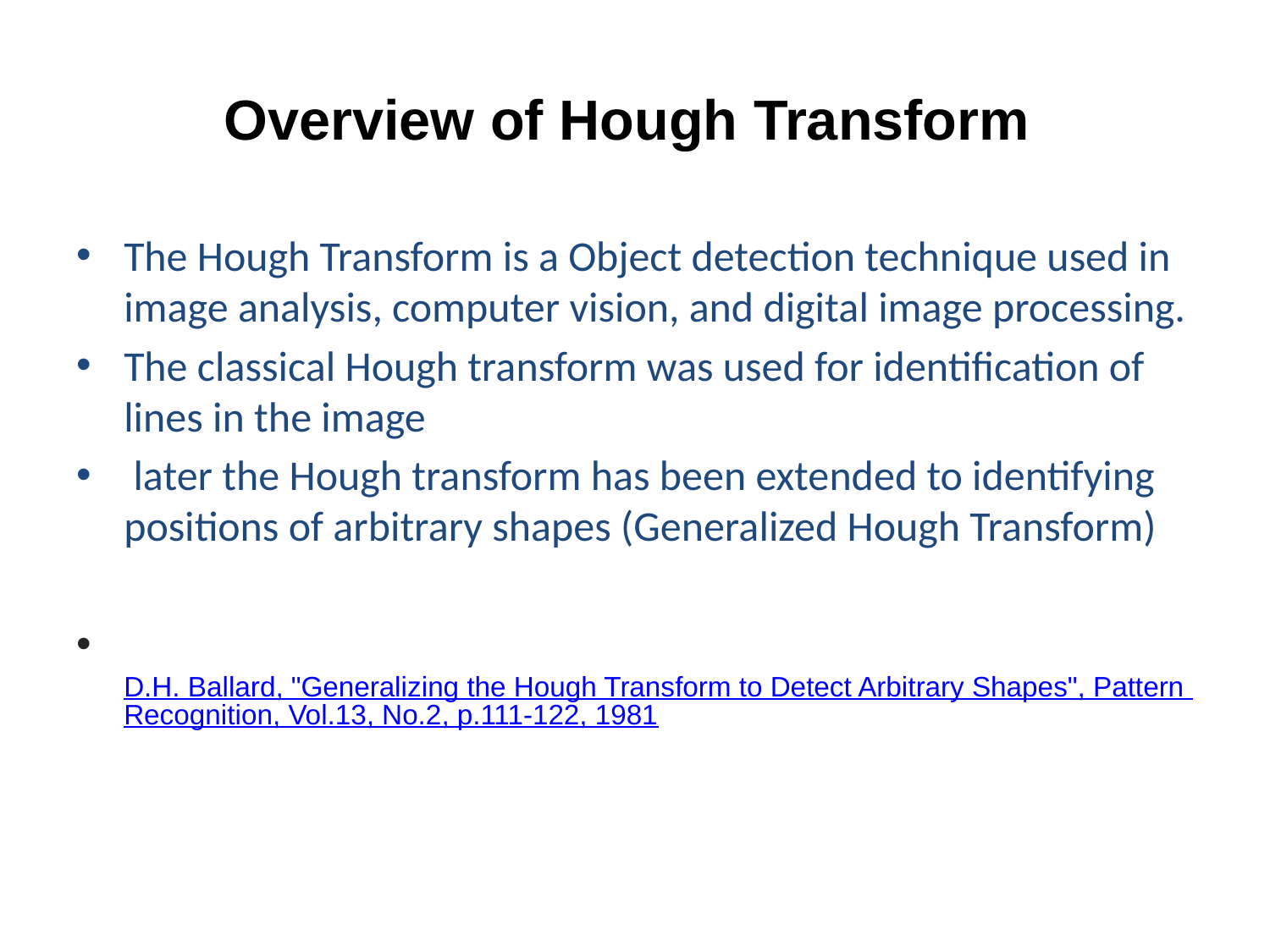

# Overview of Hough Transform
The Hough Transform is a Object detection technique used in image analysis, computer vision, and digital image processing.
The classical Hough transform was used for identification of lines in the image
 later the Hough transform has been extended to identifying positions of arbitrary shapes (Generalized Hough Transform)

 D.H. Ballard, "Generalizing the Hough Transform to Detect Arbitrary Shapes", Pattern Recognition, Vol.13, No.2, p.111-122, 1981